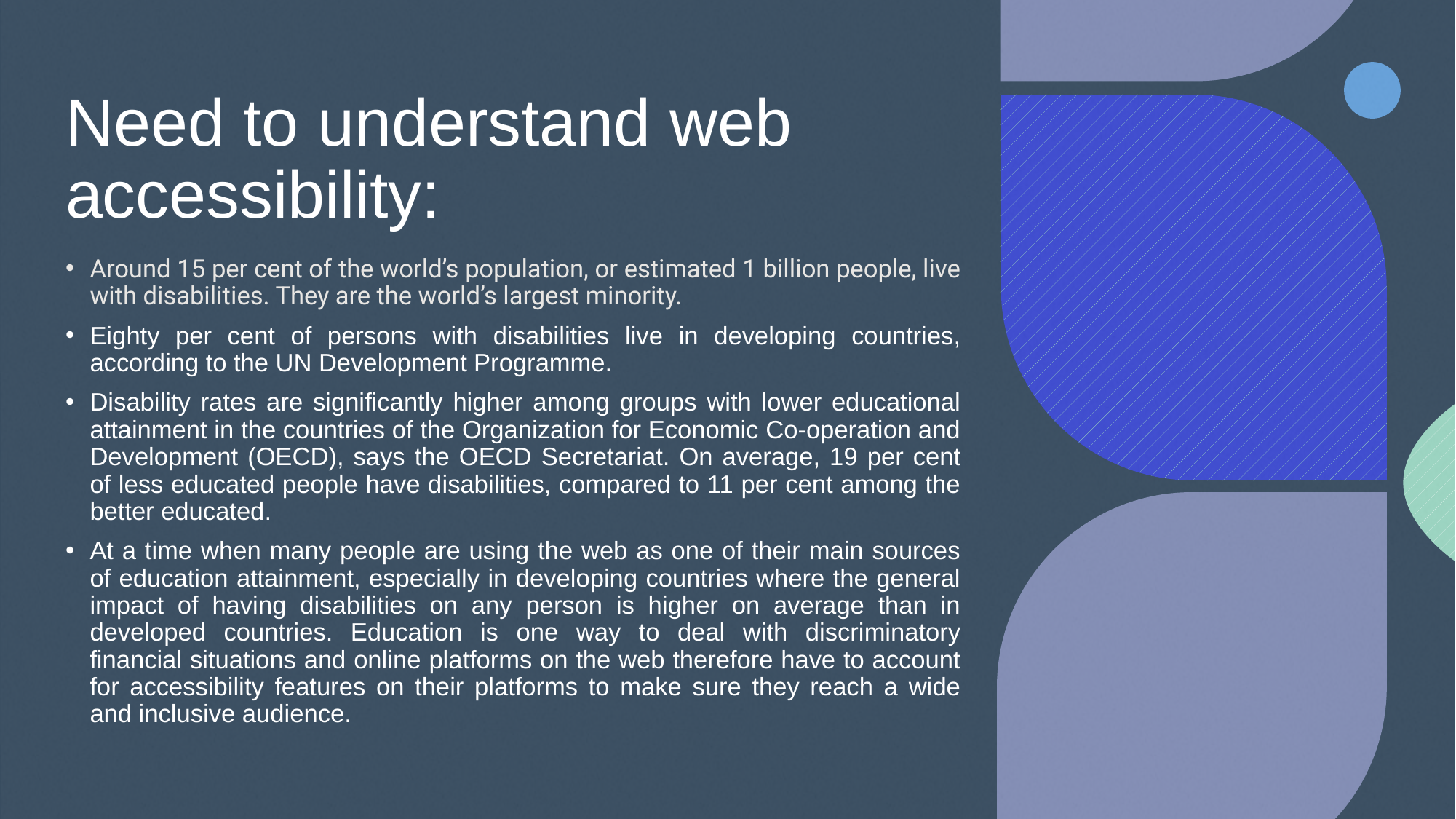

# Need to understand web accessibility:
Around 15 per cent of the world’s population, or estimated 1 billion people, live with disabilities. They are the world’s largest minority.
Eighty per cent of persons with disabilities live in developing countries, according to the UN Development Programme.
Disability rates are significantly higher among groups with lower educational attainment in the countries of the Organization for Economic Co-operation and Development (OECD), says the OECD Secretariat. On average, 19 per cent of less educated people have disabilities, compared to 11 per cent among the better educated.
At a time when many people are using the web as one of their main sources of education attainment, especially in developing countries where the general impact of having disabilities on any person is higher on average than in developed countries. Education is one way to deal with discriminatory financial situations and online platforms on the web therefore have to account for accessibility features on their platforms to make sure they reach a wide and inclusive audience.